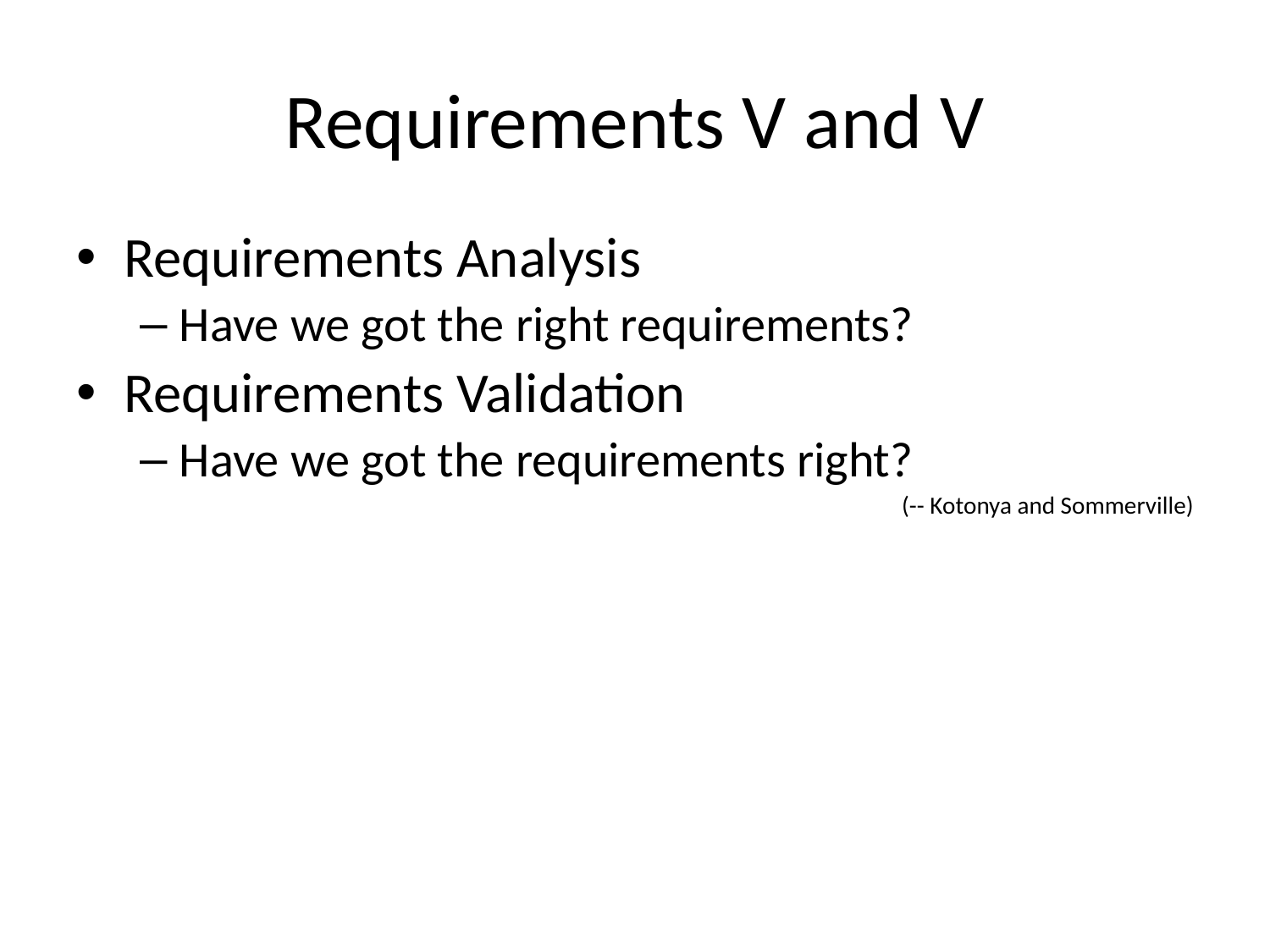

# Requirements V and V
Requirements Analysis
Have we got the right requirements?
Requirements Validation
Have we got the requirements right?
(-- Kotonya and Sommerville)